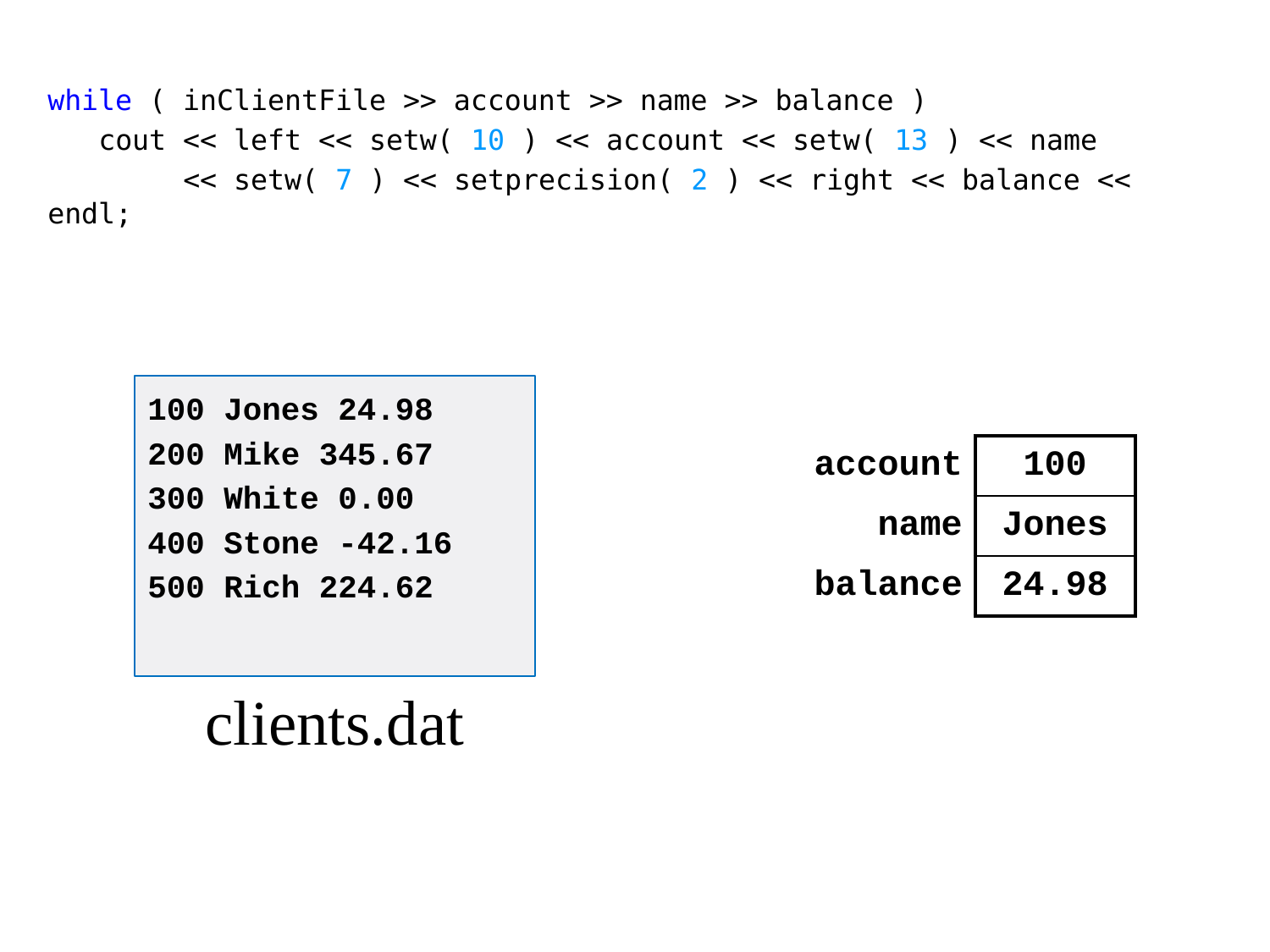

while ( inClientFile >> account >> name >> balance )
   cout << left << setw( 10 ) << account << setw( 13 ) << name
        << setw( 7 ) << setprecision( 2 ) << right << balance << endl;
100 Jones 24.98
200 Mike 345.67
300 White 0.00
400 Stone -42.16
500 Rich 224.62
| account | 100 |
| --- | --- |
| name | Jones |
| balance | 24.98 |
clients.dat